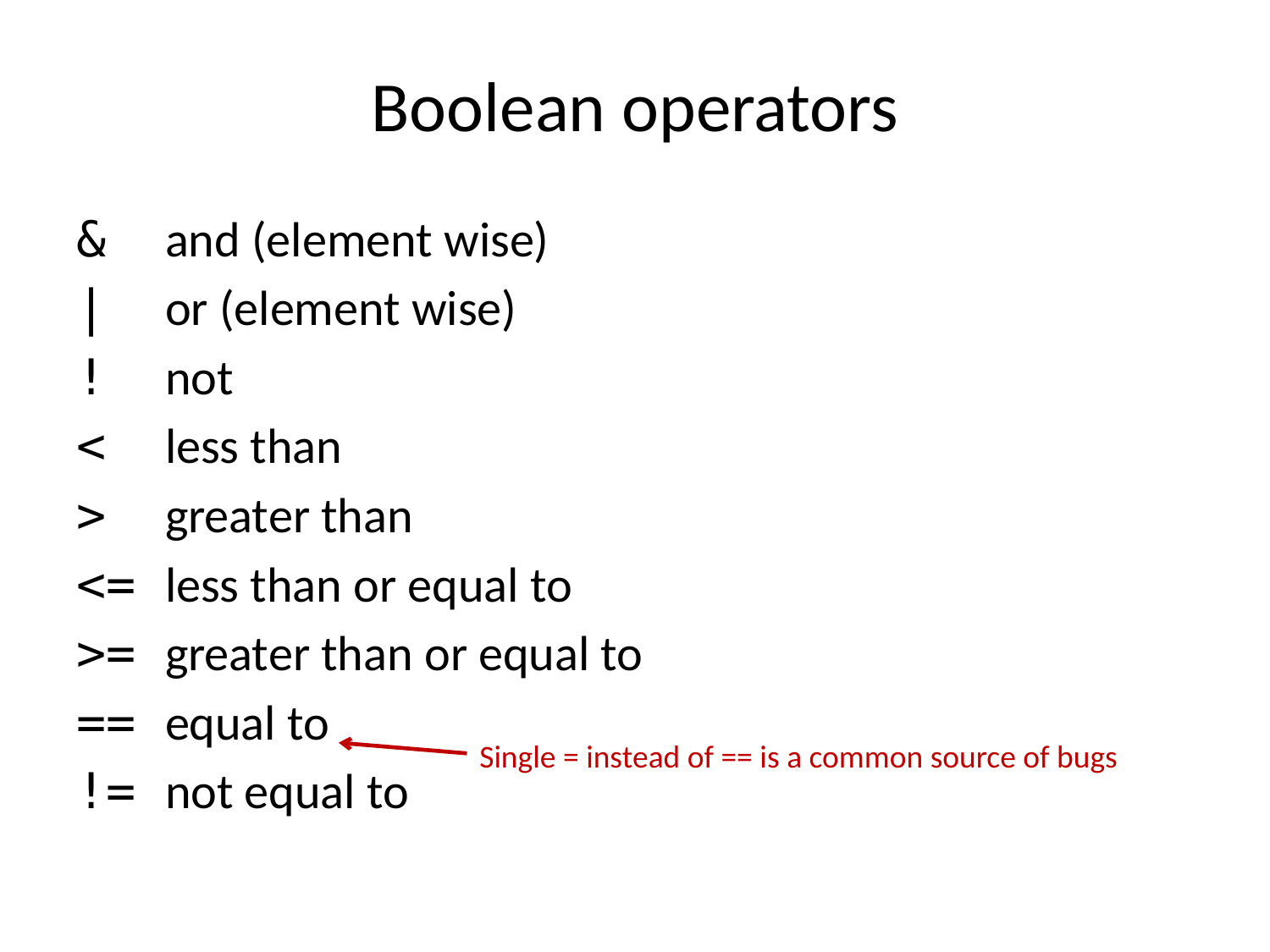

# Boolean operators
&  and (element wise)
|  or (element wise)
!  not
<  less than
>  greater than
<= less than or equal to
>= greater than or equal to
== equal to
!= not equal to
Single = instead of == is a common source of bugs